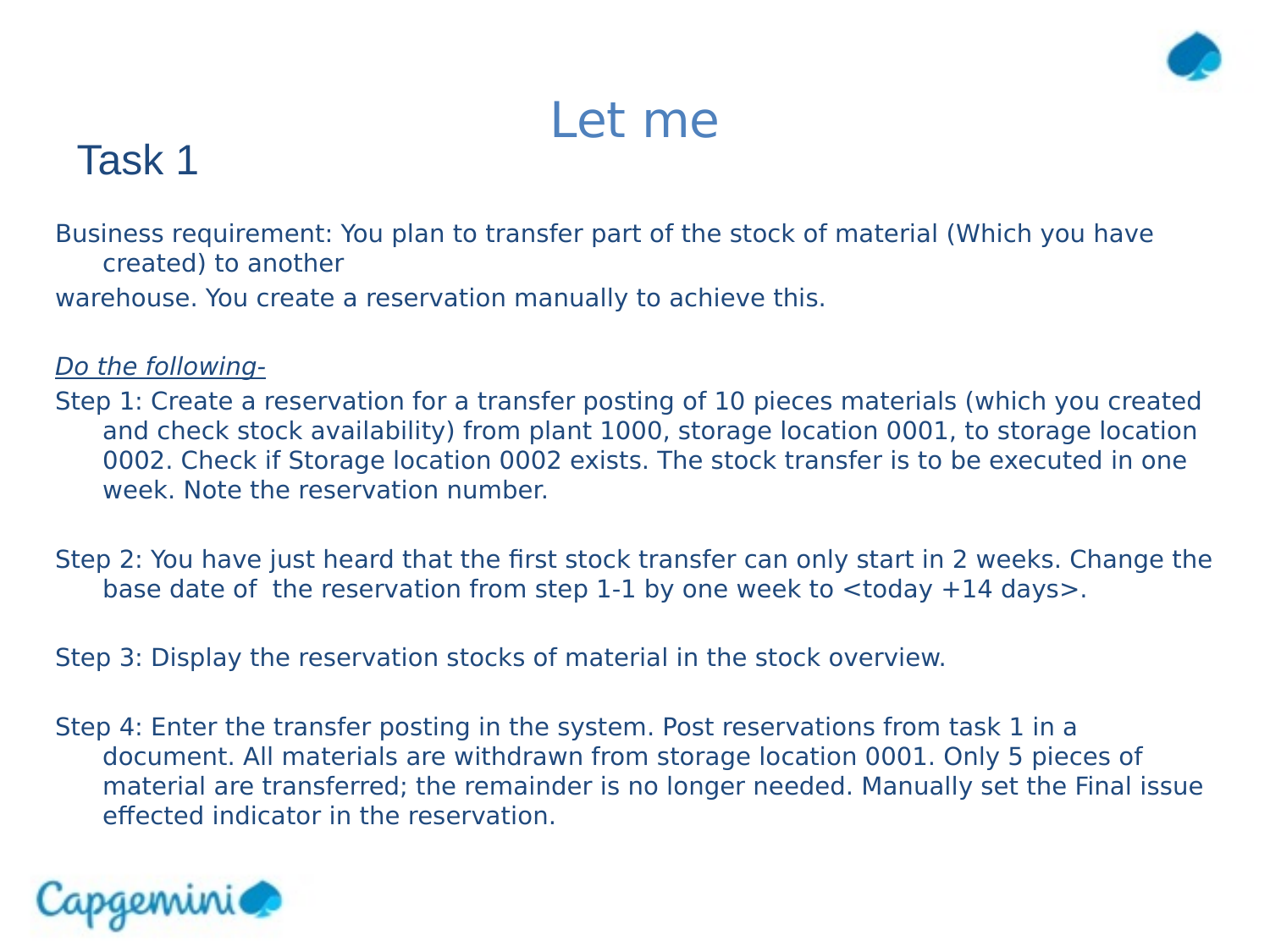

# Let me
Task 1
Business requirement: You plan to transfer part of the stock of material (Which you have created) to another
warehouse. You create a reservation manually to achieve this.

Do the following-
Step 1: Create a reservation for a transfer posting of 10 pieces materials (which you created and check stock availability) from plant 1000, storage location 0001, to storage location 0002. Check if Storage location 0002 exists. The stock transfer is to be executed in one week. Note the reservation number.

Step 2: You have just heard that the first stock transfer can only start in 2 weeks. Change the base date of  the reservation from step 1-1 by one week to <today +14 days>.

Step 3: Display the reservation stocks of material in the stock overview.

Step 4: Enter the transfer posting in the system. Post reservations from task 1 in a document. All materials are withdrawn from storage location 0001. Only 5 pieces of material are transferred; the remainder is no longer needed. Manually set the Final issue effected indicator in the reservation.